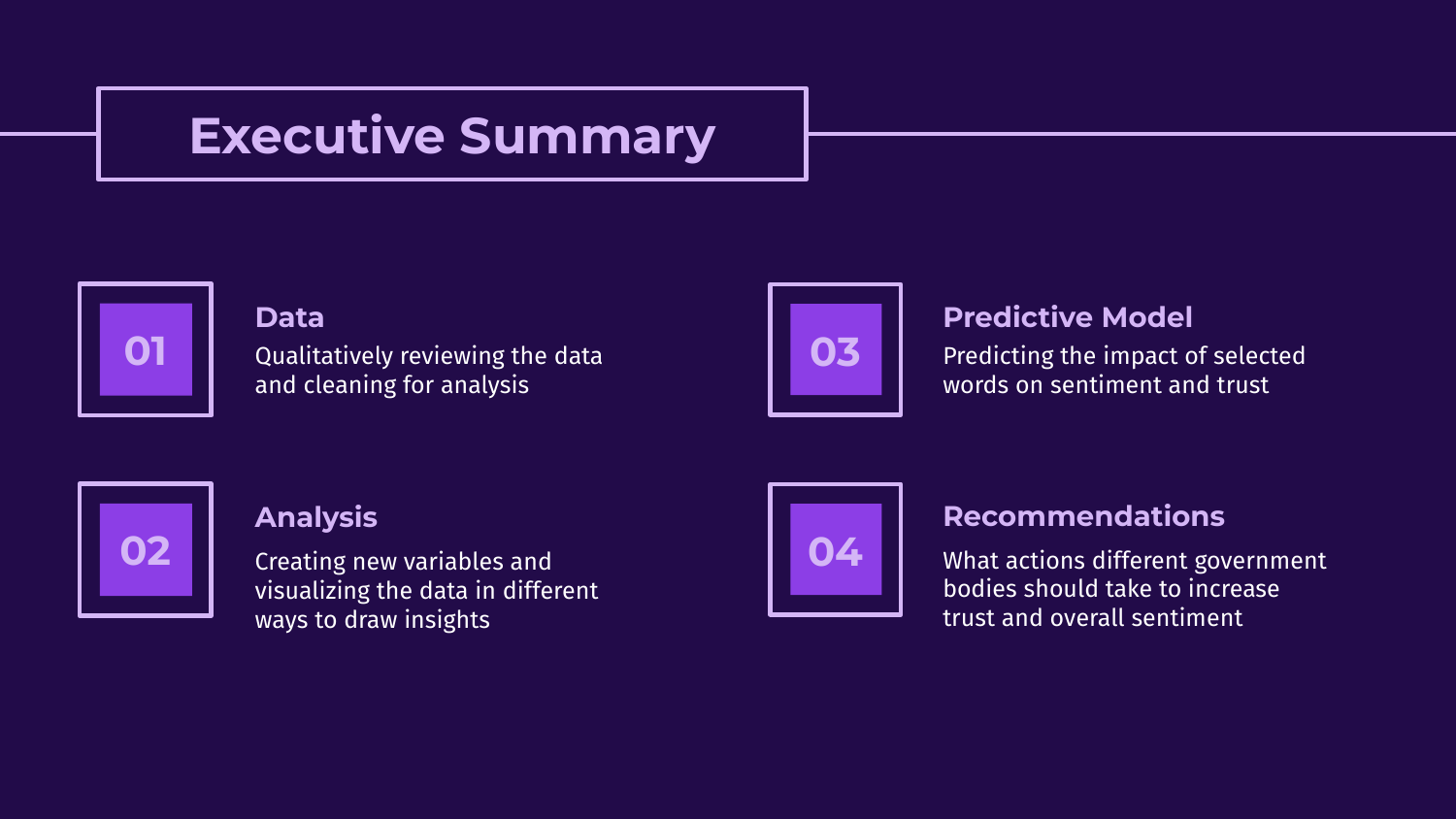

# Executive Summary

Predictive Model
Data
01
03
Predicting the impact of selected words on sentiment and trust
Qualitatively reviewing the data and cleaning for analysis
Recommendations

Analysis
02
04
What actions different government bodies should take to increase trust and overall sentiment
Creating new variables and visualizing the data in different ways to draw insights